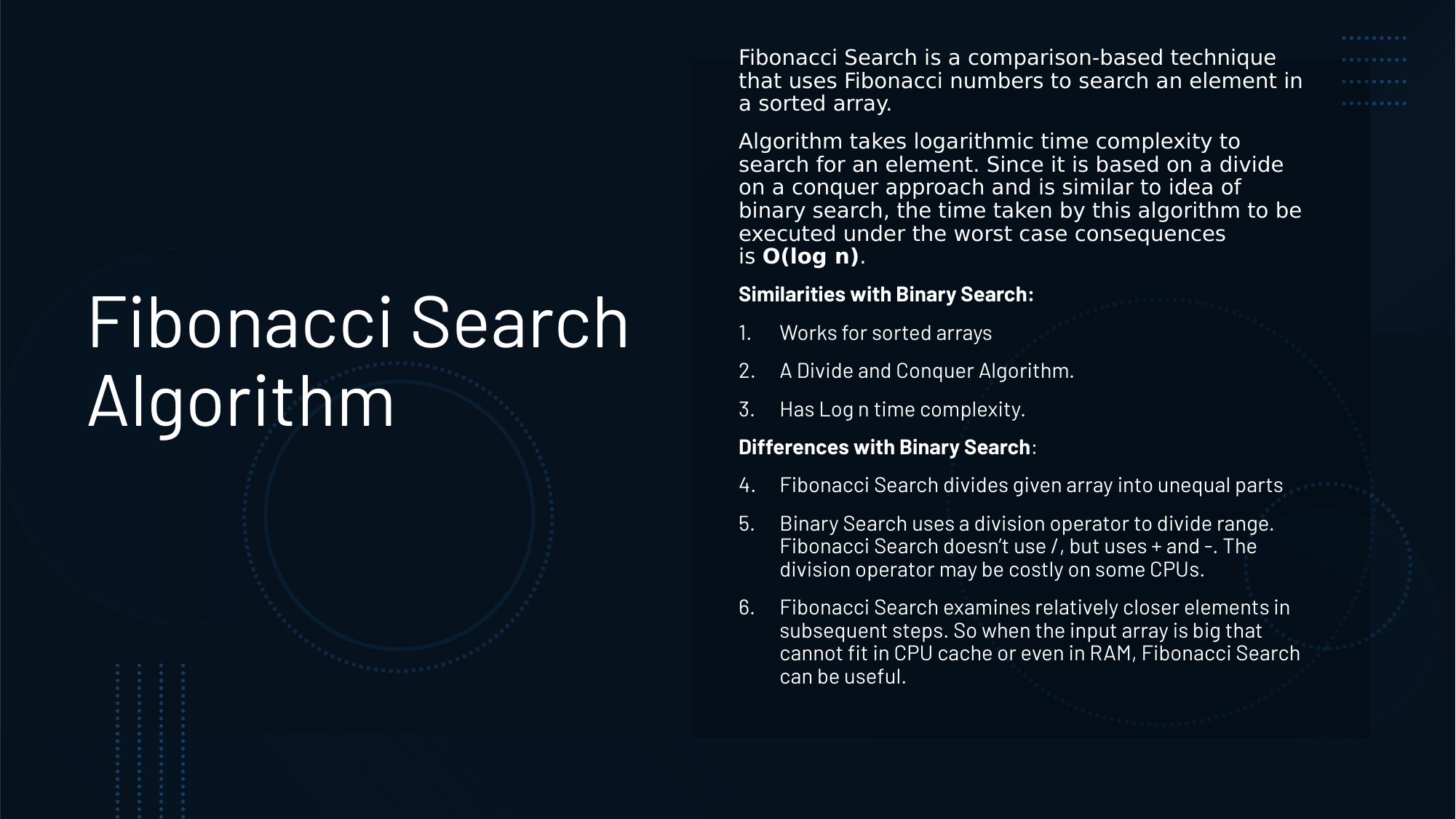

Fibonacci Search is a comparison-based technique that uses Fibonacci numbers to search an element in a sorted array.
Algorithm takes logarithmic time complexity to search for an element. Since it is based on a divide on a conquer approach and is similar to idea of binary search, the time taken by this algorithm to be executed under the worst case consequences is O(log n).
Similarities with Binary Search:
Works for sorted arrays
A Divide and Conquer Algorithm.
Has Log n time complexity.
Differences with Binary Search:
Fibonacci Search divides given array into unequal parts
Binary Search uses a division operator to divide range. Fibonacci Search doesn’t use /, but uses + and -. The division operator may be costly on some CPUs.
Fibonacci Search examines relatively closer elements in subsequent steps. So when the input array is big that cannot fit in CPU cache or even in RAM, Fibonacci Search can be useful.

# Fibonacci Search Algorithm